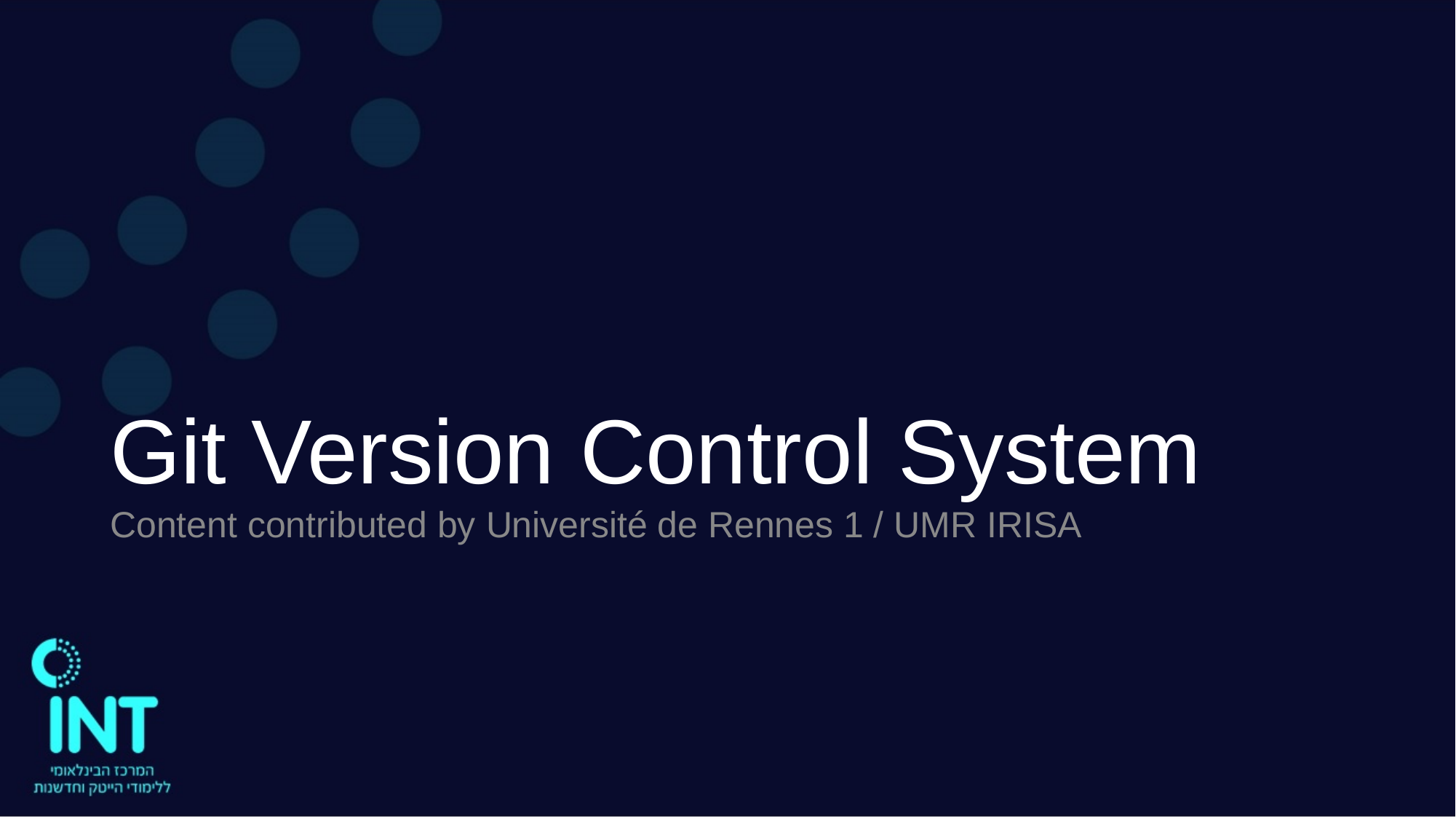

# Git Version Control System
Content contributed by Université de Rennes 1 / UMR IRISA